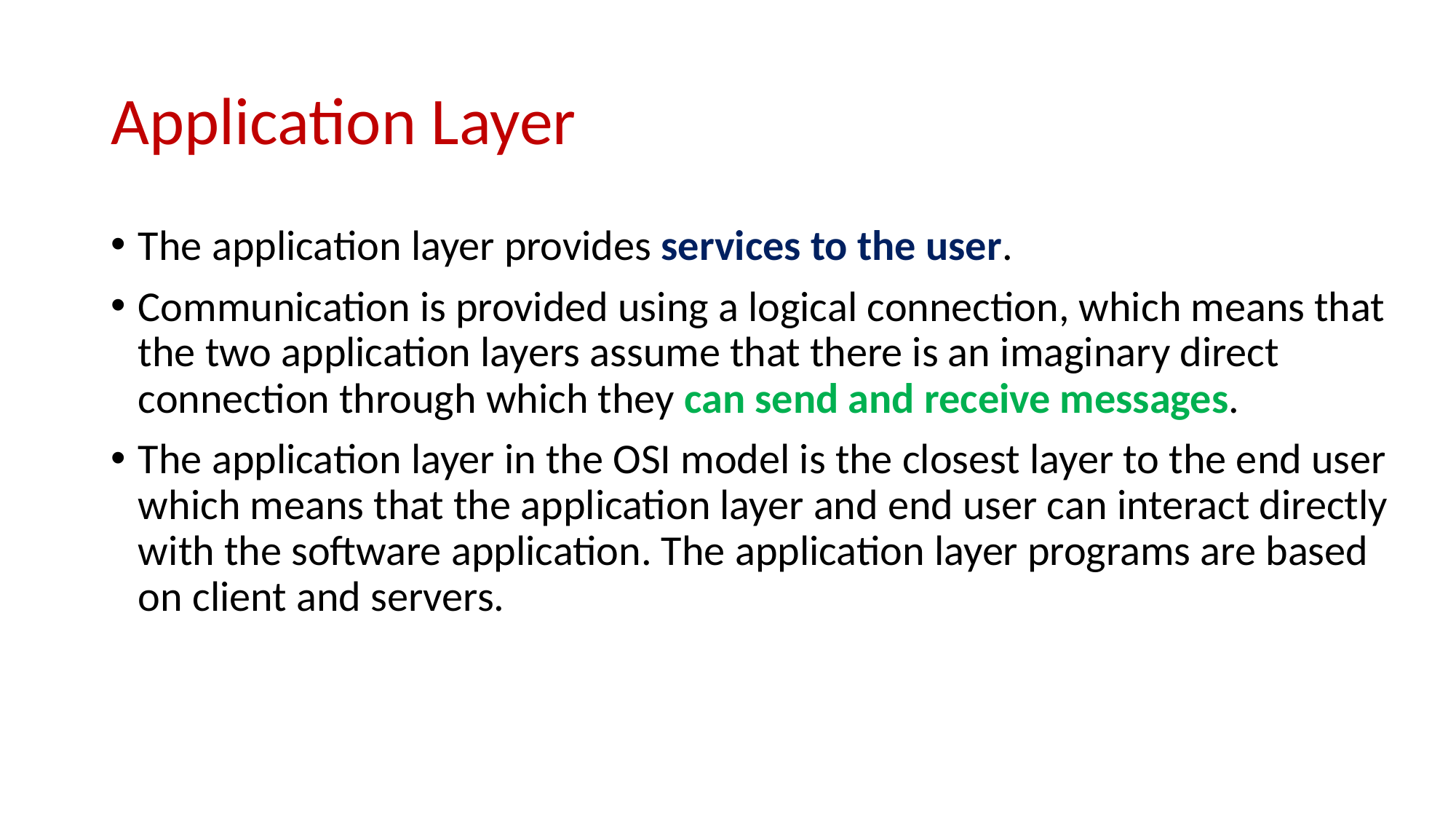

# Application Layer
The application layer provides services to the user.
Communication is provided using a logical connection, which means that the two application layers assume that there is an imaginary direct connection through which they can send and receive messages.
The application layer in the OSI model is the closest layer to the end user which means that the application layer and end user can interact directly with the software application. The application layer programs are based on client and servers.